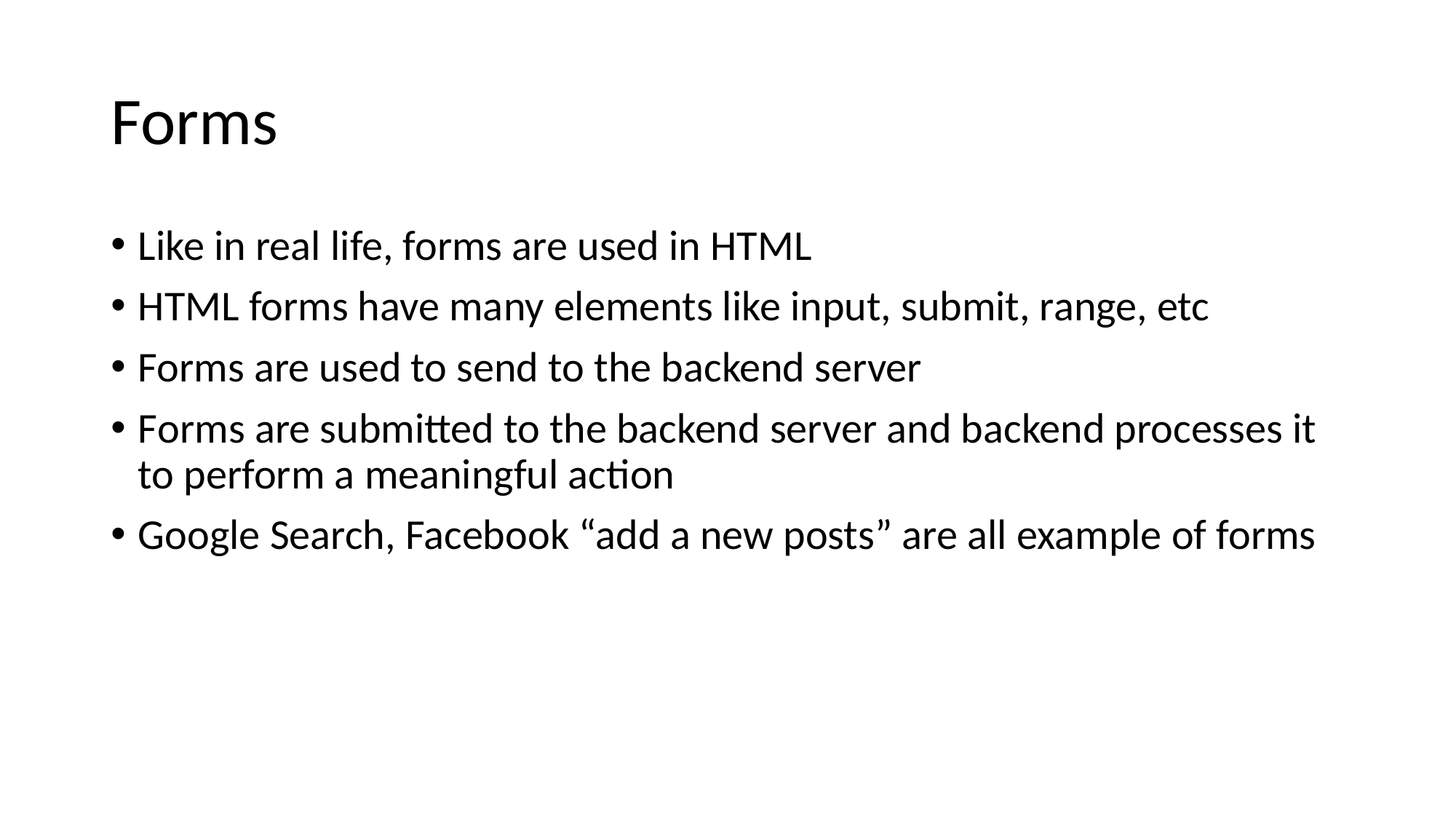

# Forms
Like in real life, forms are used in HTML
HTML forms have many elements like input, submit, range, etc
Forms are used to send to the backend server
Forms are submitted to the backend server and backend processes it to perform a meaningful action
Google Search, Facebook “add a new posts” are all example of forms